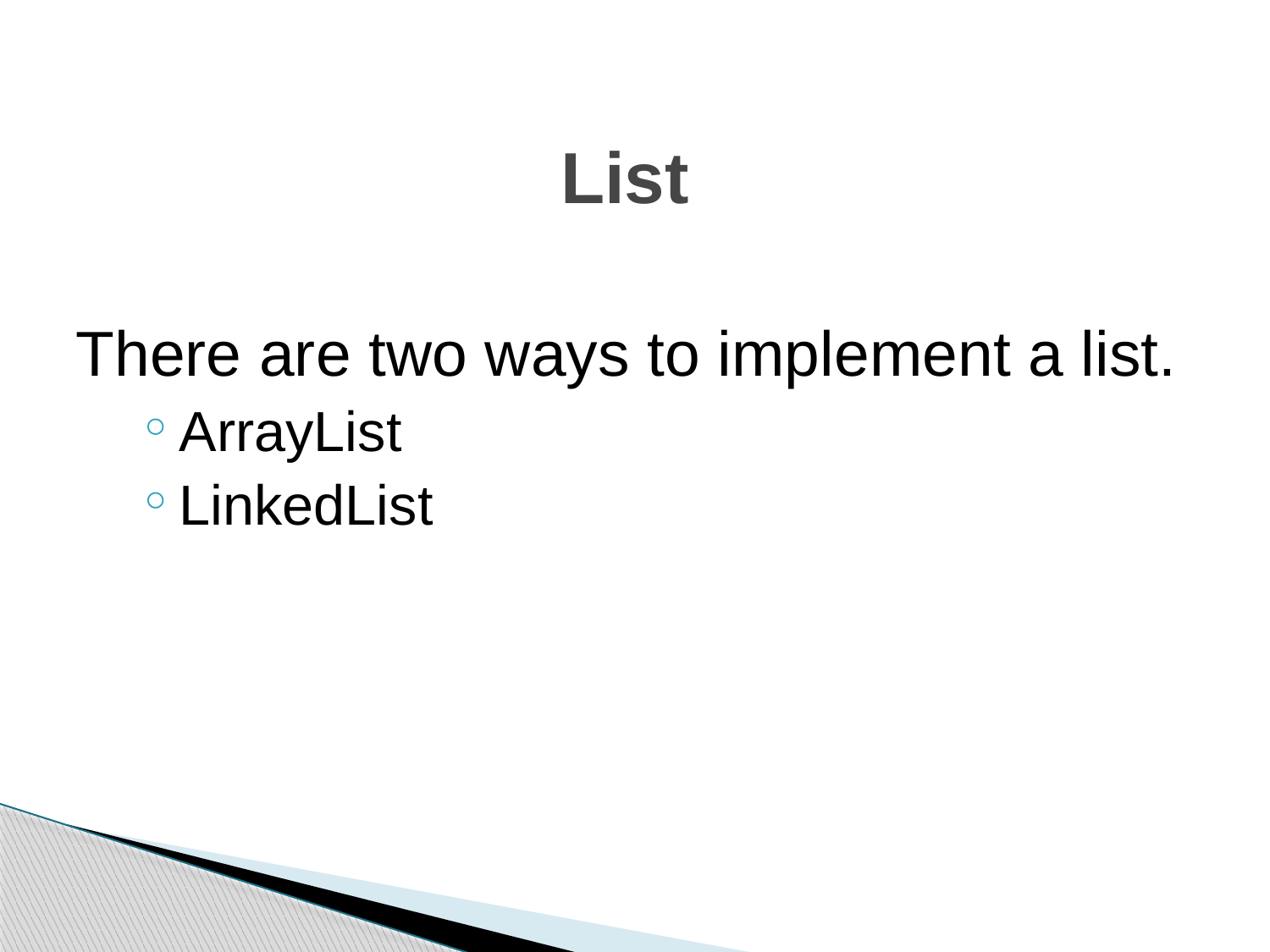

# List
There are two ways to implement a list.
ArrayList
LinkedList